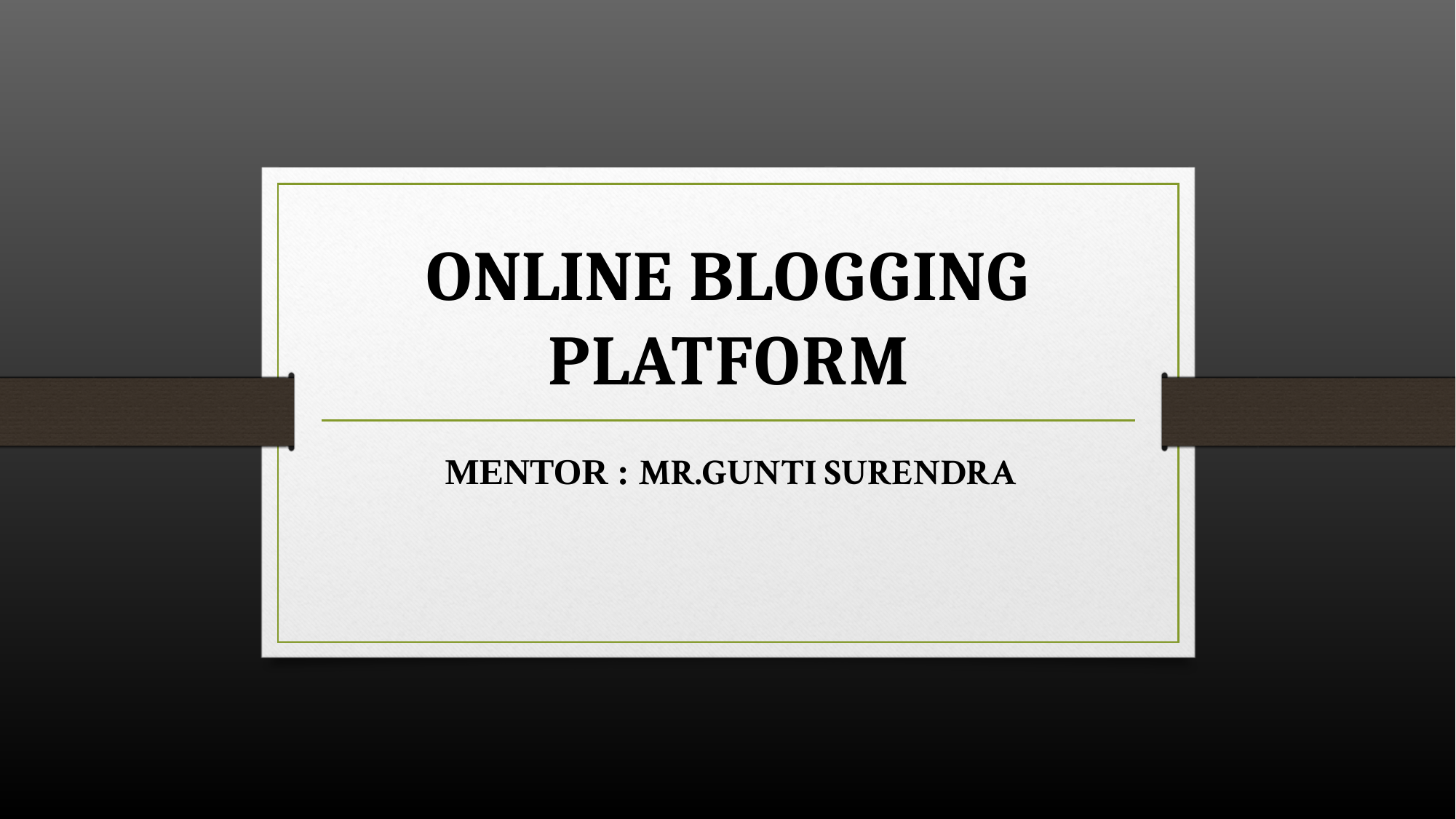

# ONLINE BLOGGING PLATFORM
MENTOR : MR.GUNTI SURENDRA